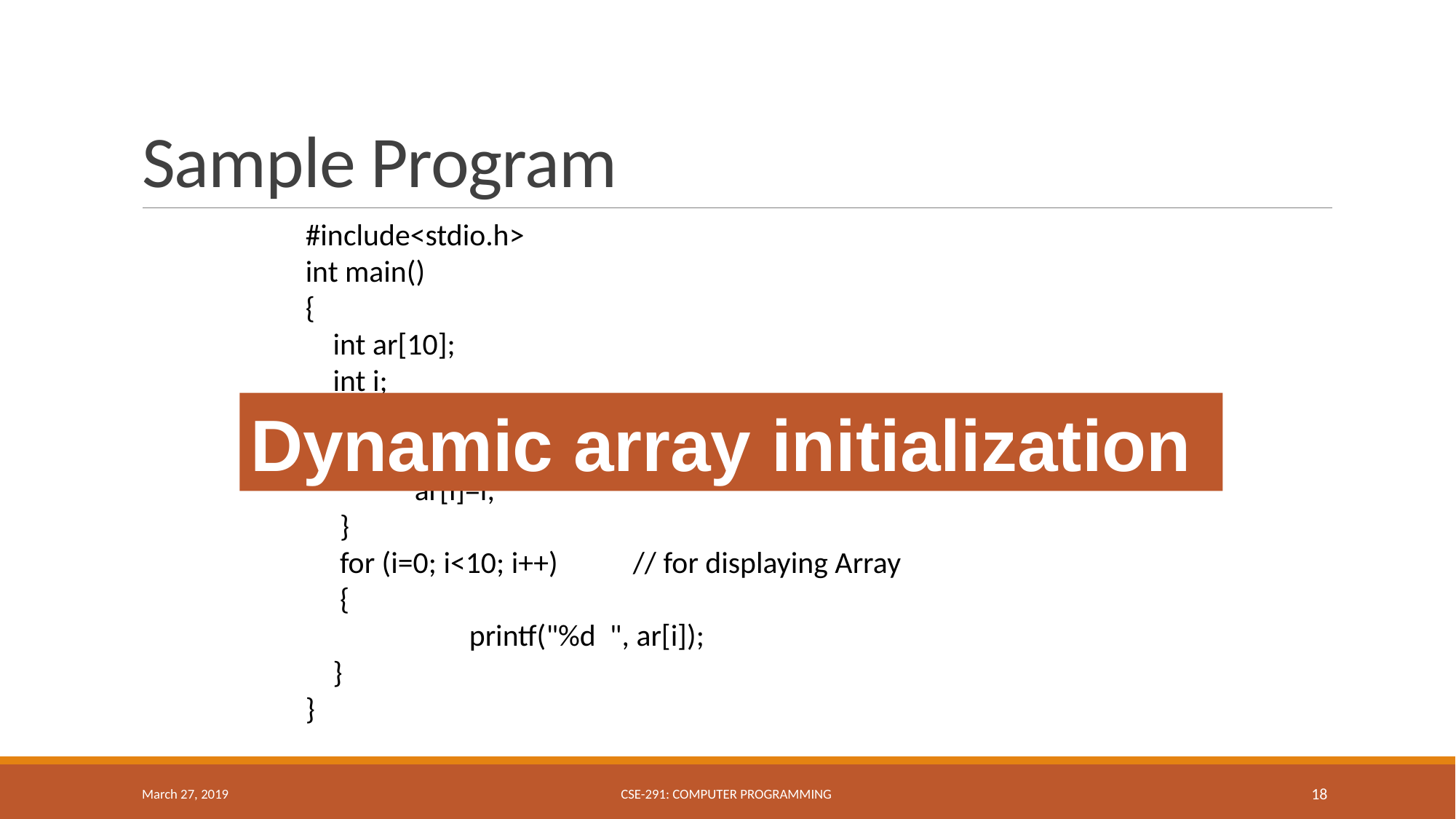

# Sample Program
#include<stdio.h>
int main()
{
    int ar[10];
    int i;
    for (i=0; i<10; i++) 	// for Initializing Array
    {
        	ar[i]=i;
     }
     for (i=0; i<10; i++) 	// for displaying Array
     {
	printf("%d  ", ar[i]);
    }
}
Dynamic array initialization
March 27, 2019
CSE-291: Computer Programming
18